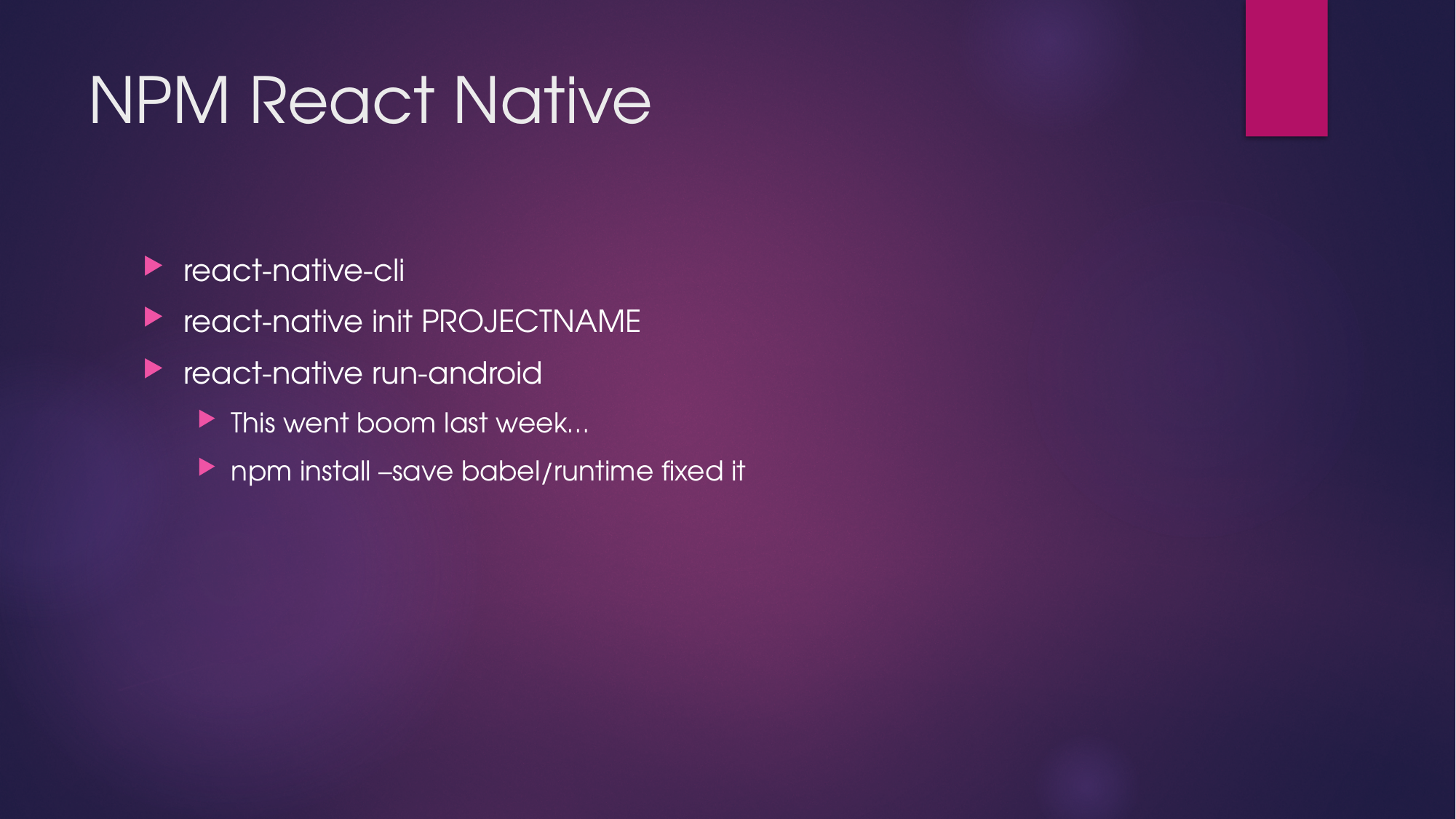

# NPM React Native
react-native-cli
react-native init PROJECTNAME
react-native run-android
This went boom last week…
npm install –save babel/runtime fixed it